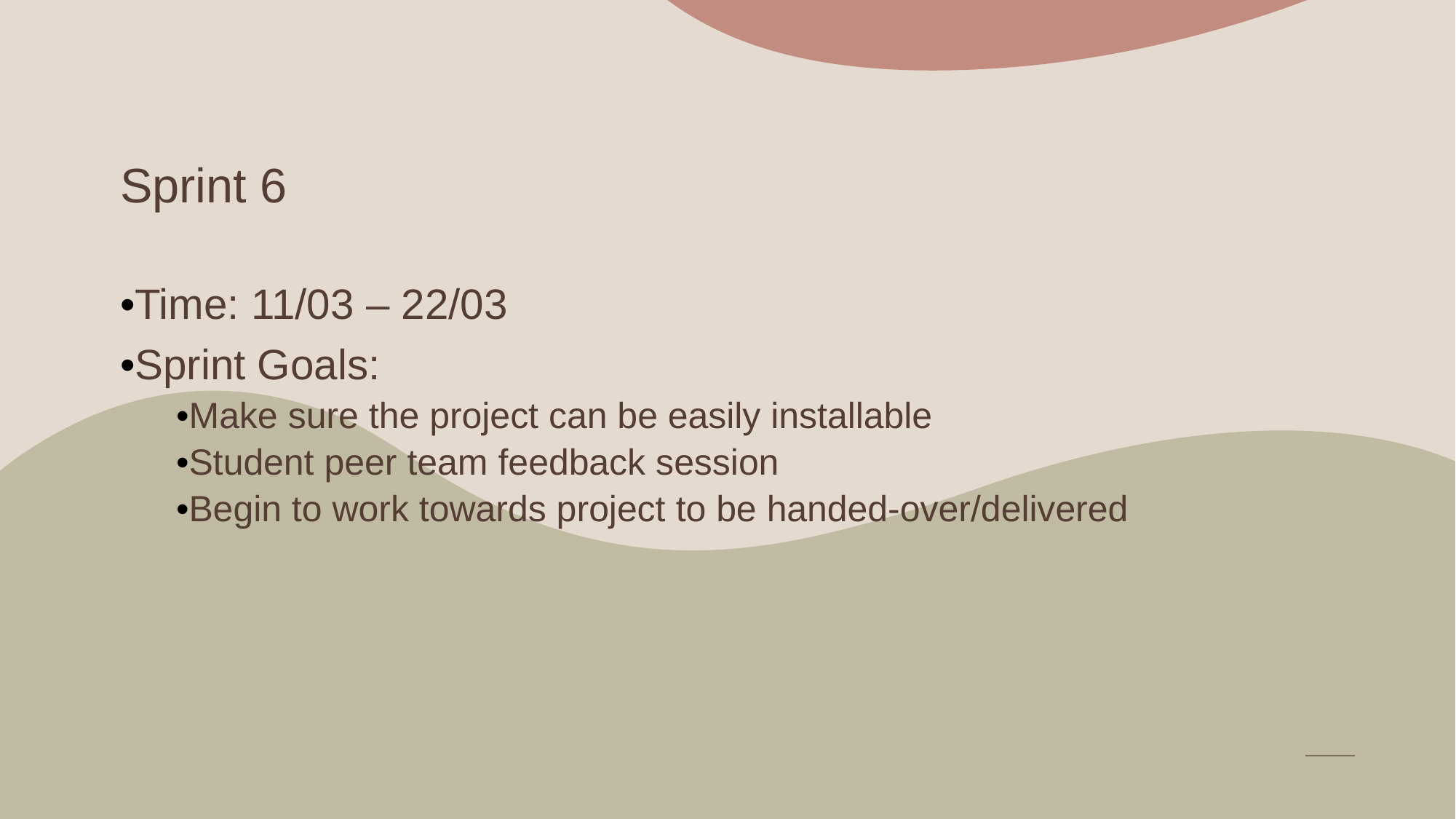

# Sprint 6
•Time: 11/03 – 22/03
•Sprint Goals:
•Make sure the project can be easily installable
•Student peer team feedback session
•Begin to work towards project to be handed-over/delivered